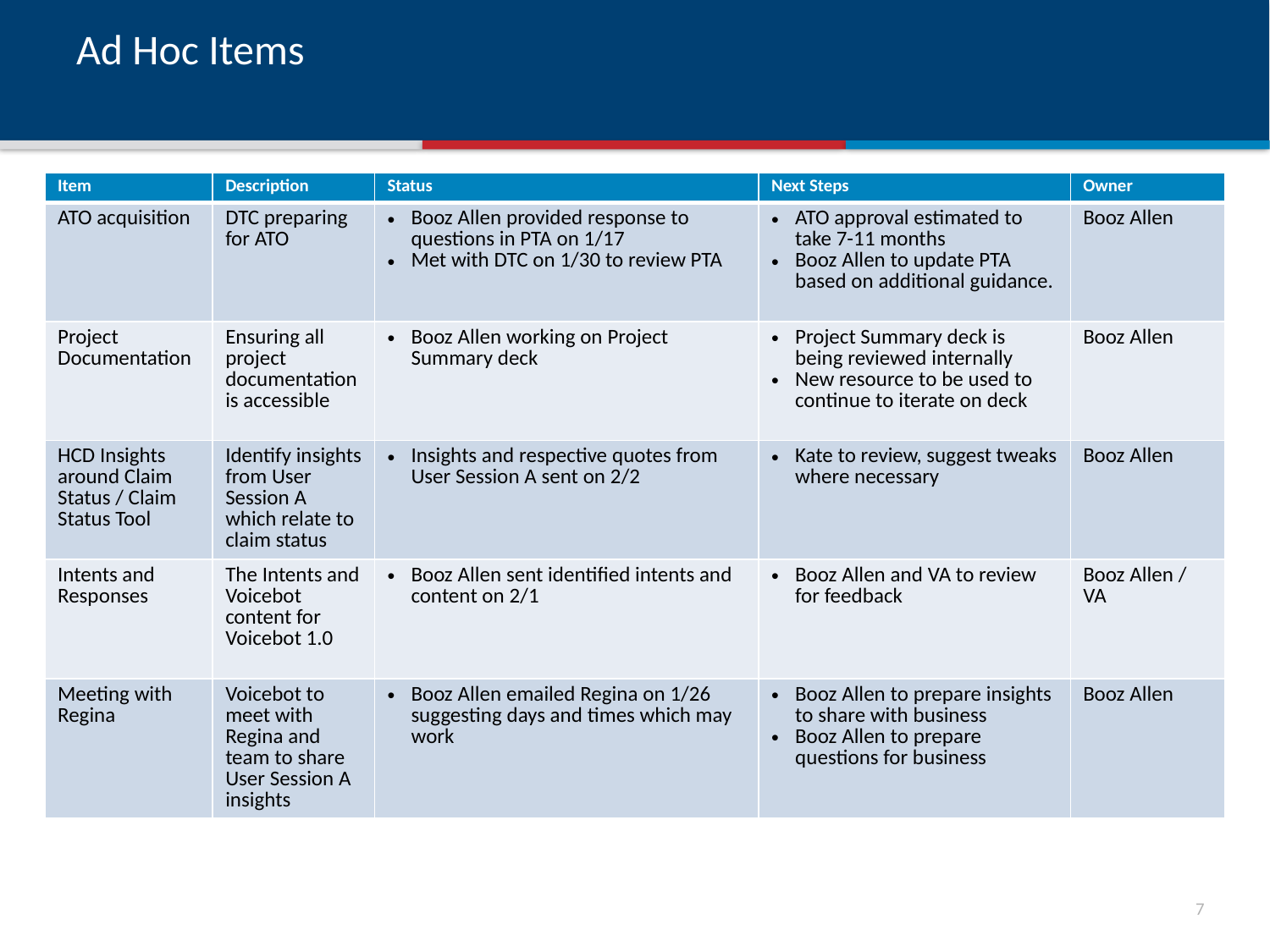

# Ad Hoc Items
| Item​ | Description​ | Status​ | Next Steps​ | Owner​ |
| --- | --- | --- | --- | --- |
| ATO acquisition | DTC preparing for ATO | Booz Allen provided response to questions in PTA on 1/17 Met with DTC on 1/30 to review PTA | ATO approval estimated to take 7-11 months Booz Allen to update PTA based on additional guidance. | Booz Allen |
| Project Documentation | Ensuring all project documentation is accessible | Booz Allen working on Project Summary deck | Project Summary deck is being reviewed internally New resource to be used to continue to iterate on deck | Booz Allen |
| HCD Insights around Claim Status / Claim Status Tool | Identify insights from User Session A which relate to claim status | Insights and respective quotes from User Session A sent on 2/2 | Kate to review, suggest tweaks where necessary | Booz Allen |
| Intents and Responses | The Intents and Voicebot content for Voicebot 1.0 | Booz Allen sent identified intents and content on 2/1 | Booz Allen and VA to review for feedback | Booz Allen / VA |
| Meeting with Regina | Voicebot to meet with Regina and team to share User Session A insights | Booz Allen emailed Regina on 1/26 suggesting days and times which may work | Booz Allen to prepare insights to share with business Booz Allen to prepare questions for business | Booz Allen |
7